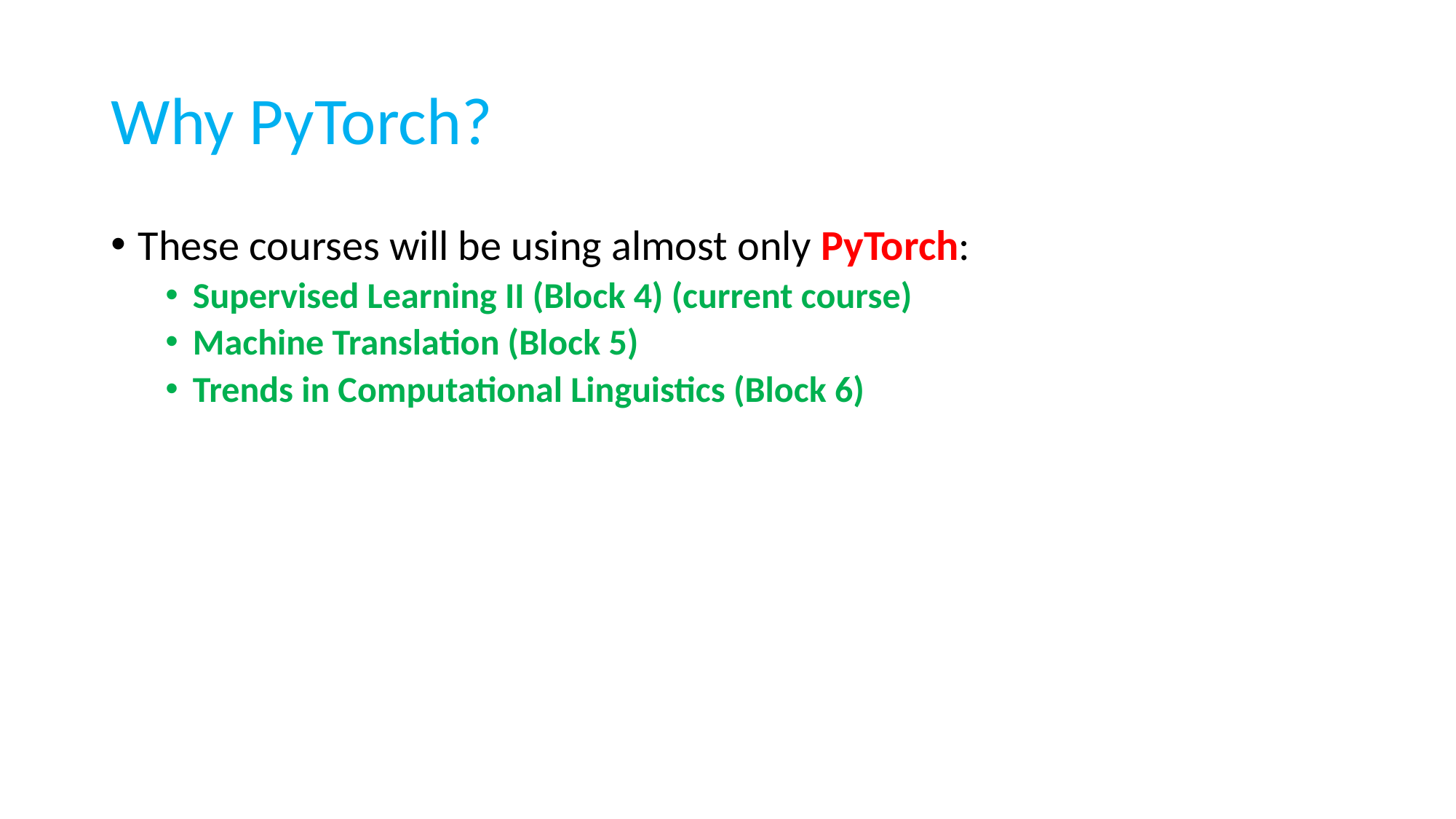

# Why PyTorch?
These courses will be using almost only PyTorch:
Supervised Learning II (Block 4) (current course)
Machine Translation (Block 5)
Trends in Computational Linguistics (Block 6)